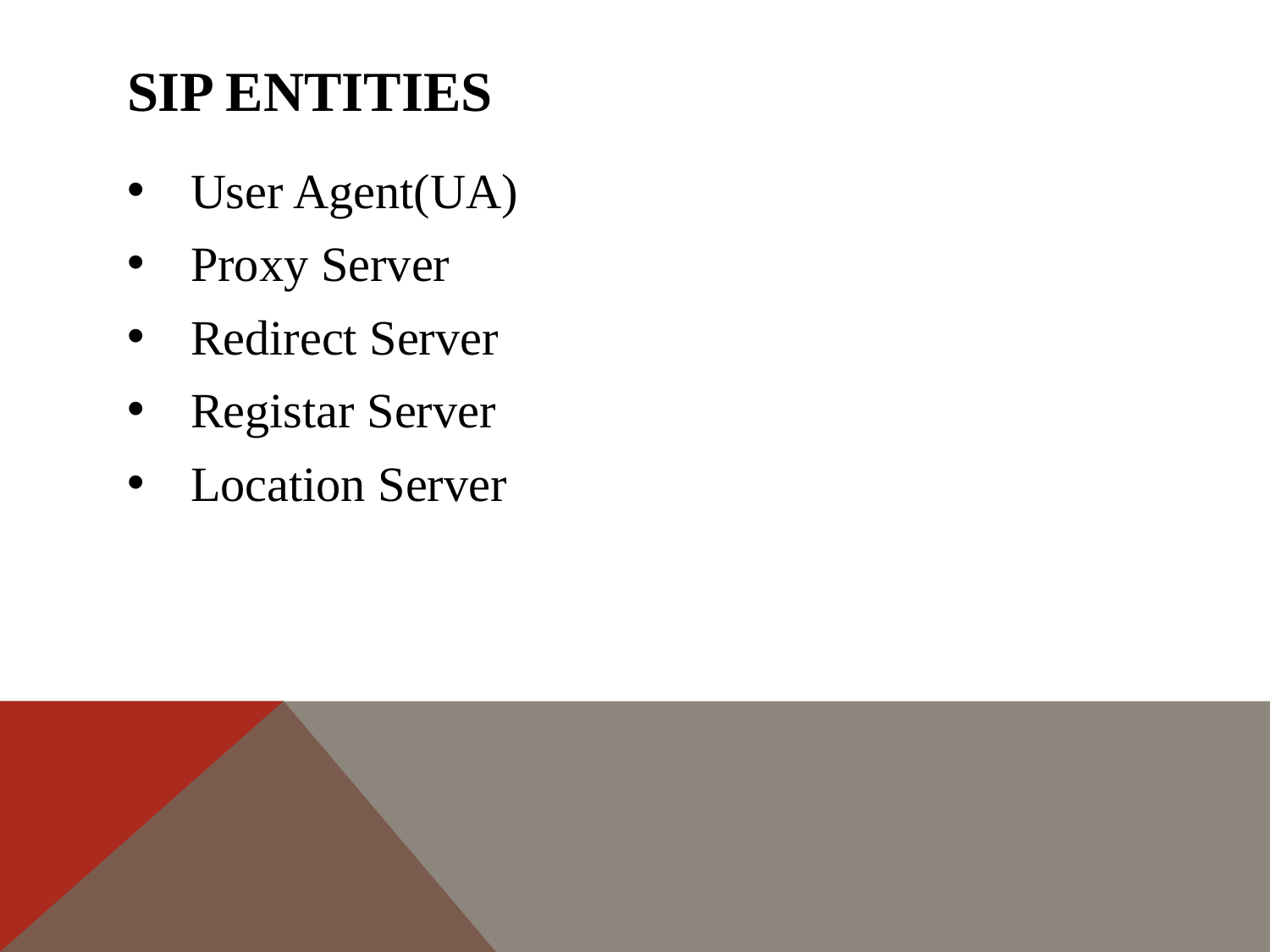

# SIP Entities
User Agent(UA)
Proxy Server
Redirect Server
Registar Server
Location Server